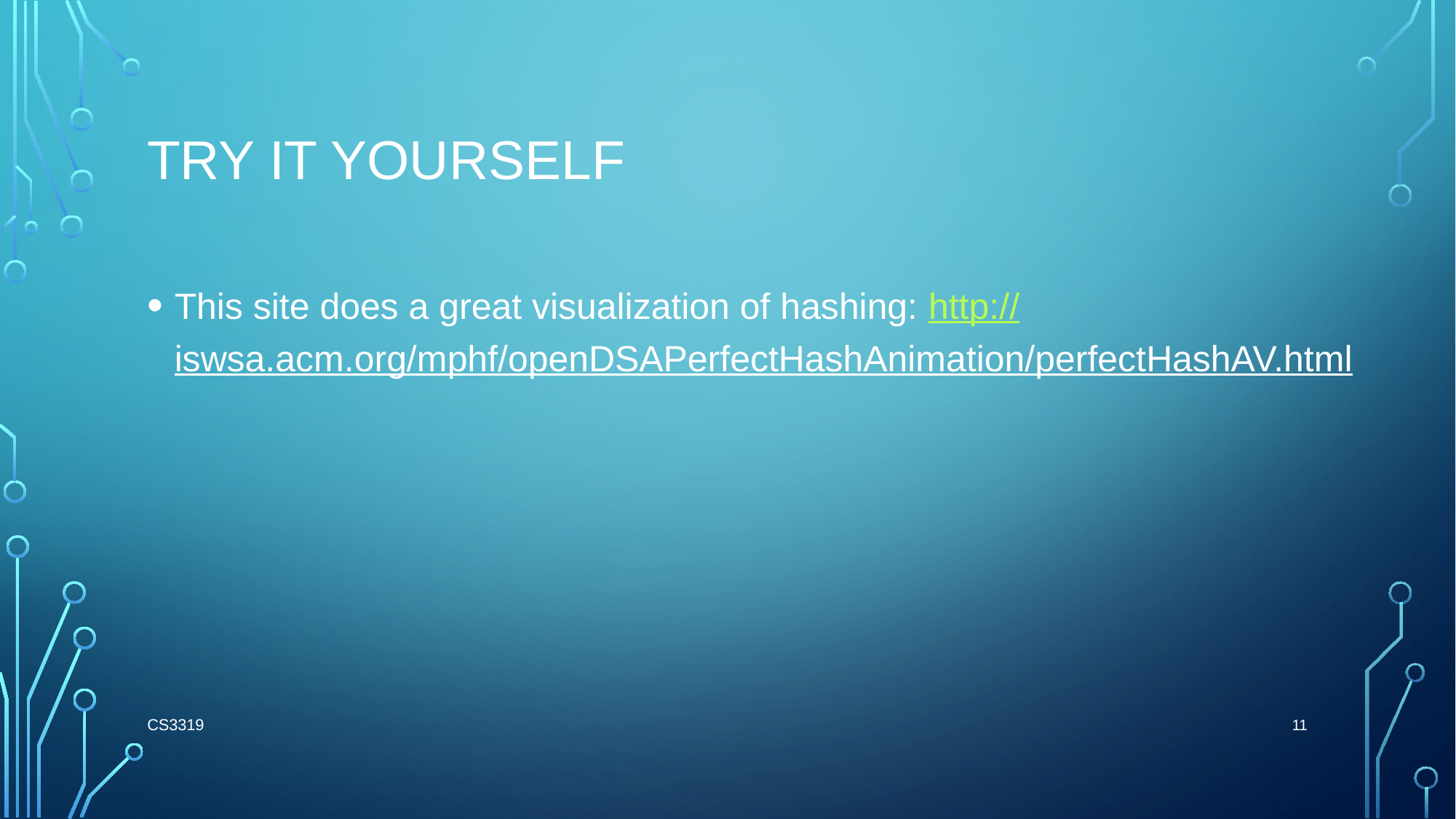

# Try it yourself
This site does a great visualization of hashing: http://iswsa.acm.org/mphf/openDSAPerfectHashAnimation/perfectHashAV.html
11
CS3319